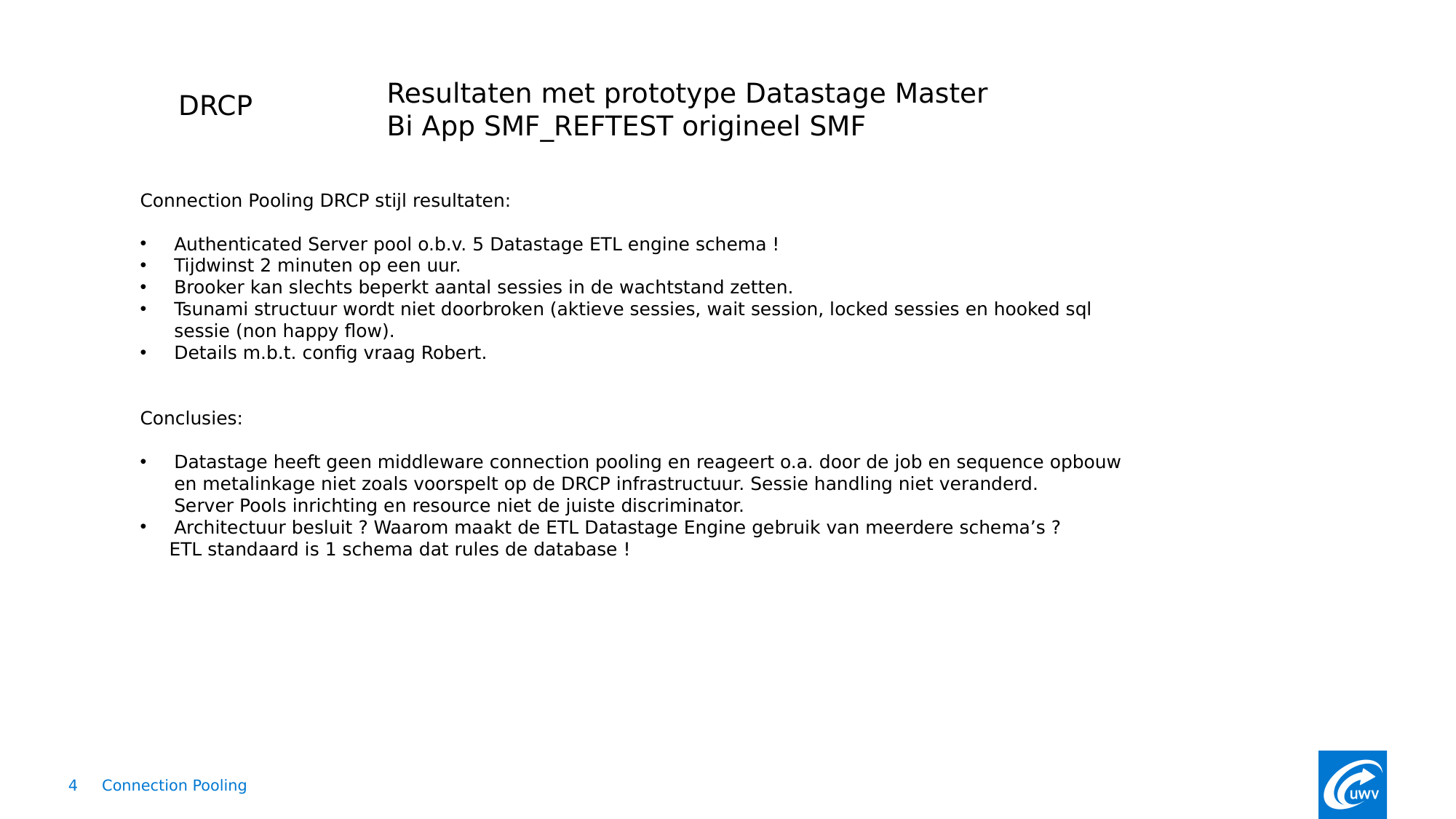

Resultaten met prototype Datastage Master Bi App SMF_REFTEST origineel SMF
DRCP
Connection Pooling DRCP stijl resultaten:

Authenticated Server pool o.b.v. 5 Datastage ETL engine schema !
Tijdwinst 2 minuten op een uur.
Brooker kan slechts beperkt aantal sessies in de wachtstand zetten.
Tsunami structuur wordt niet doorbroken (aktieve sessies, wait session, locked sessies en hooked sql sessie (non happy flow).
Details m.b.t. config vraag Robert.

Conclusies:

Datastage heeft geen middleware connection pooling en reageert o.a. door de job en sequence opbouw en metalinkage niet zoals voorspelt op de DRCP infrastructuur. Sessie handling niet veranderd.
Server Pools inrichting en resource niet de juiste discriminator.
Architectuur besluit ? Waarom maakt de ETL Datastage Engine gebruik van meerdere schema’s ?
     ETL standaard is 1 schema dat rules de database !

4
Connection Pooling